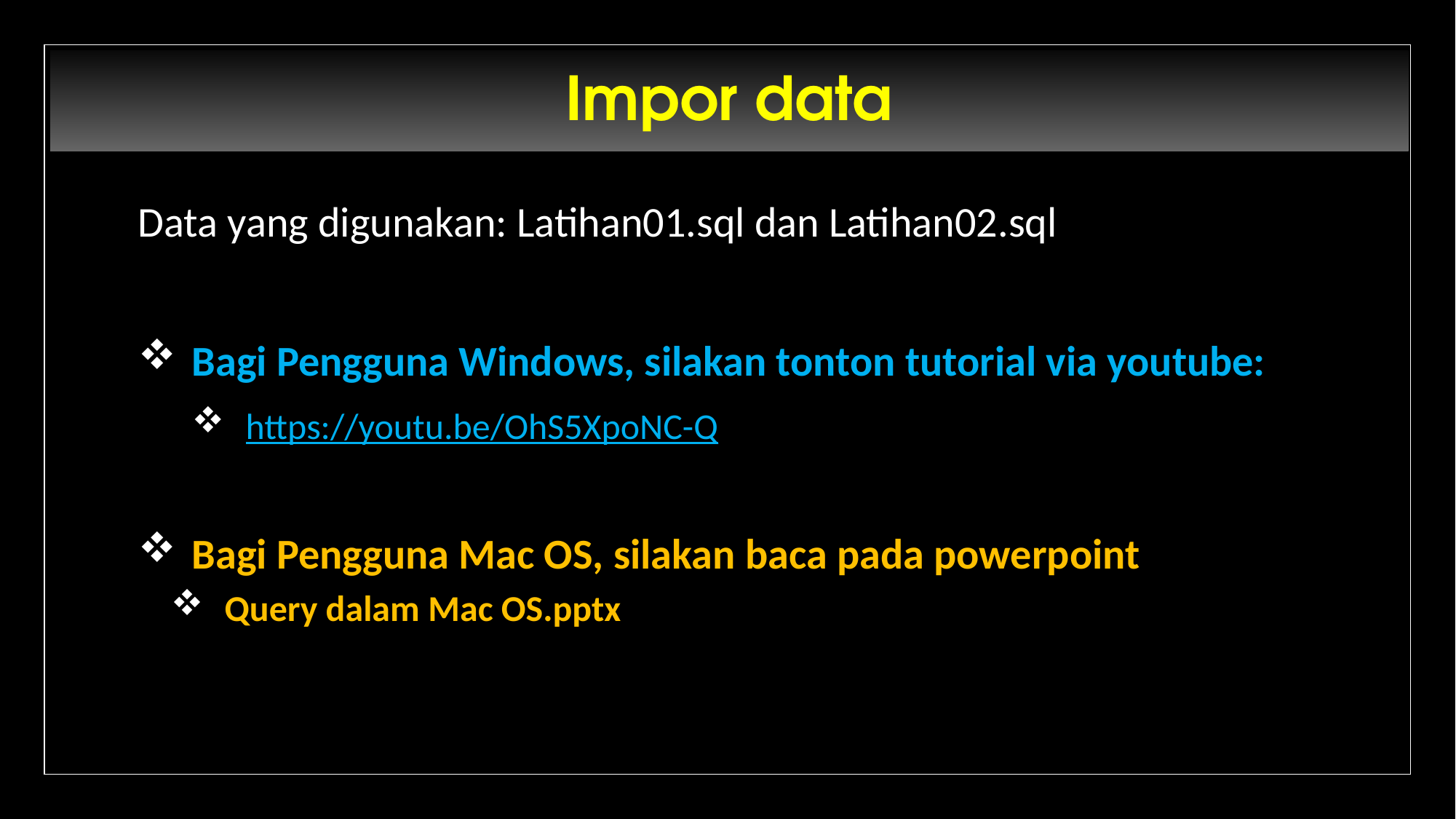

# Impor data
Data yang digunakan: Latihan01.sql dan Latihan02.sql

Bagi Pengguna Windows, silakan tonton tutorial via youtube:
https://youtu.be/OhS5XpoNC-Q

Bagi Pengguna Mac OS, silakan baca pada powerpoint
Query dalam Mac OS.pptx